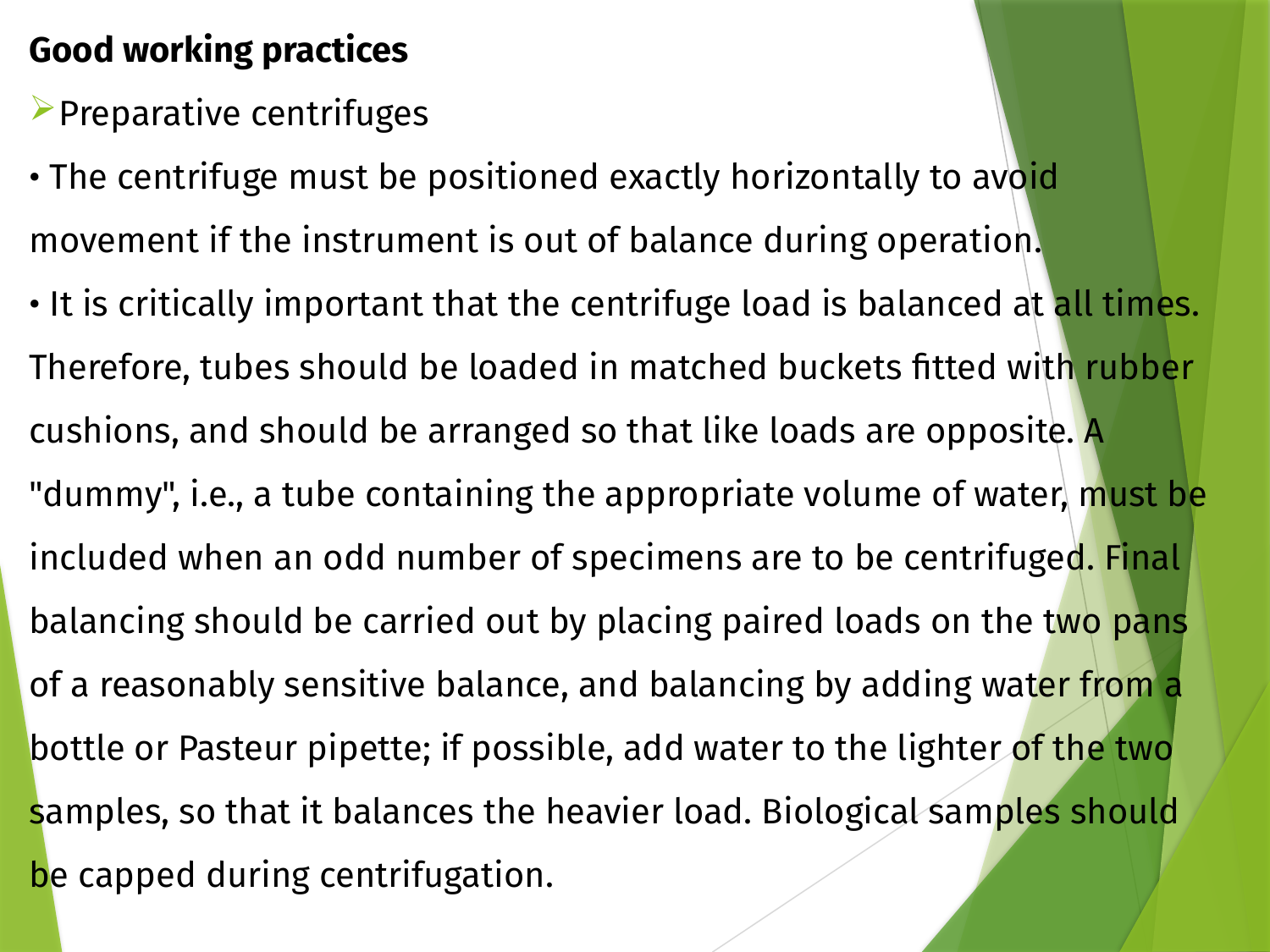

Good working practices
Preparative centrifuges
• The centrifuge must be positioned exactly horizontally to avoid movement if the instrument is out of balance during operation.
• It is critically important that the centrifuge load is balanced at all times. Therefore, tubes should be loaded in matched buckets fitted with rubber cushions, and should be arranged so that like loads are opposite. A "dummy", i.e., a tube containing the appropriate volume of water, must be included when an odd number of specimens are to be centrifuged. Final balancing should be carried out by placing paired loads on the two pans of a reasonably sensitive balance, and balancing by adding water from a bottle or Pasteur pipette; if possible, add water to the lighter of the two samples, so that it balances the heavier load. Biological samples should be capped during centrifugation.